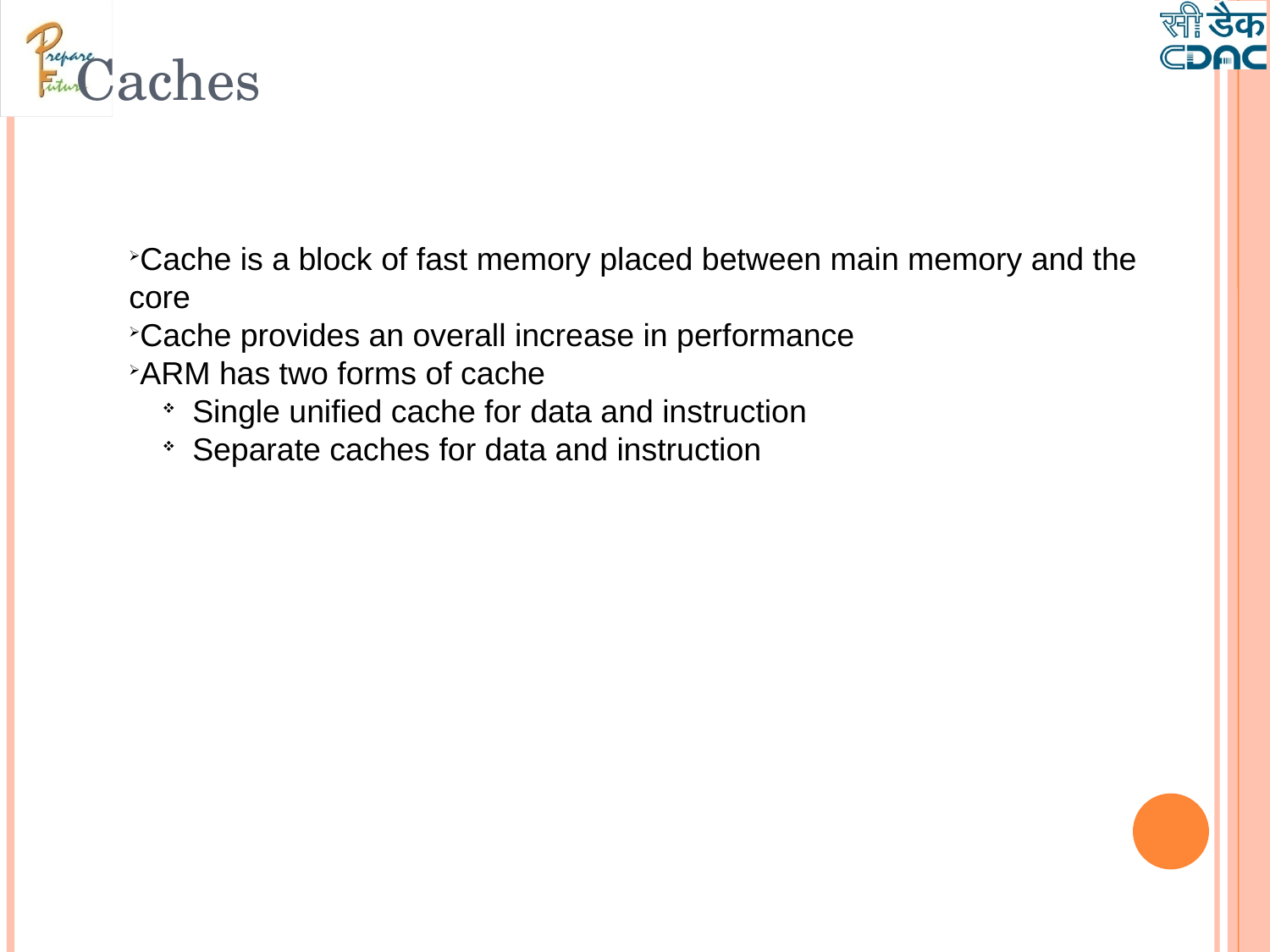

Caches
Cache is a block of fast memory placed between main memory and the core
Cache provides an overall increase in performance
ARM has two forms of cache
Single unified cache for data and instruction
Separate caches for data and instruction